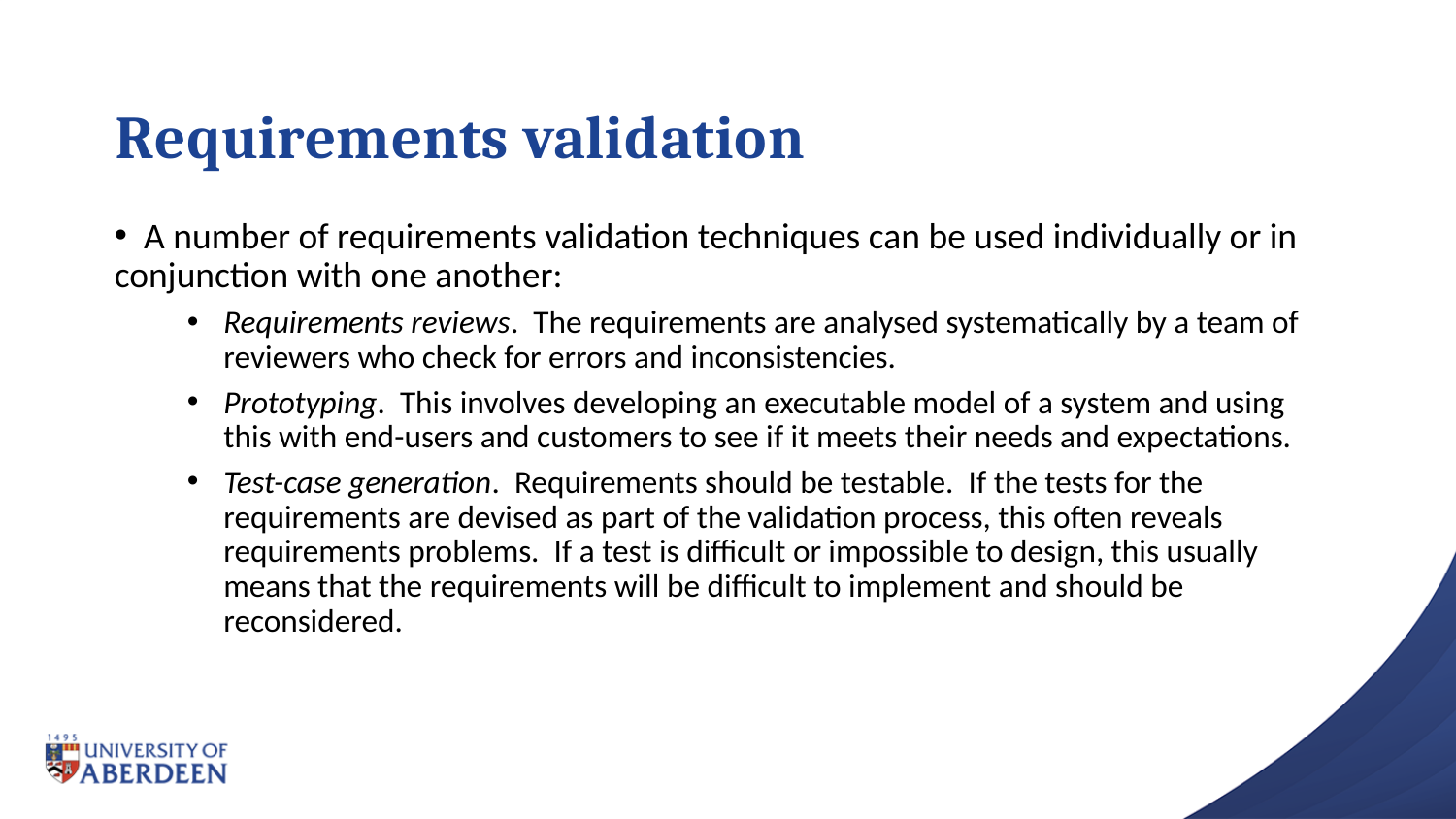

# Requirements validation
  A number of requirements validation techniques can be used individually or in conjunction with one another:
Requirements reviews.  The requirements are analysed systematically by a team of reviewers who check for errors and inconsistencies.
Prototyping.  This involves developing an executable model of a system and using this with end-users and customers to see if it meets their needs and expectations.
Test-case generation.  Requirements should be testable.  If the tests for the requirements are devised as part of the validation process, this often reveals requirements problems.  If a test is difficult or impossible to design, this usually means that the requirements will be difficult to implement and should be reconsidered.